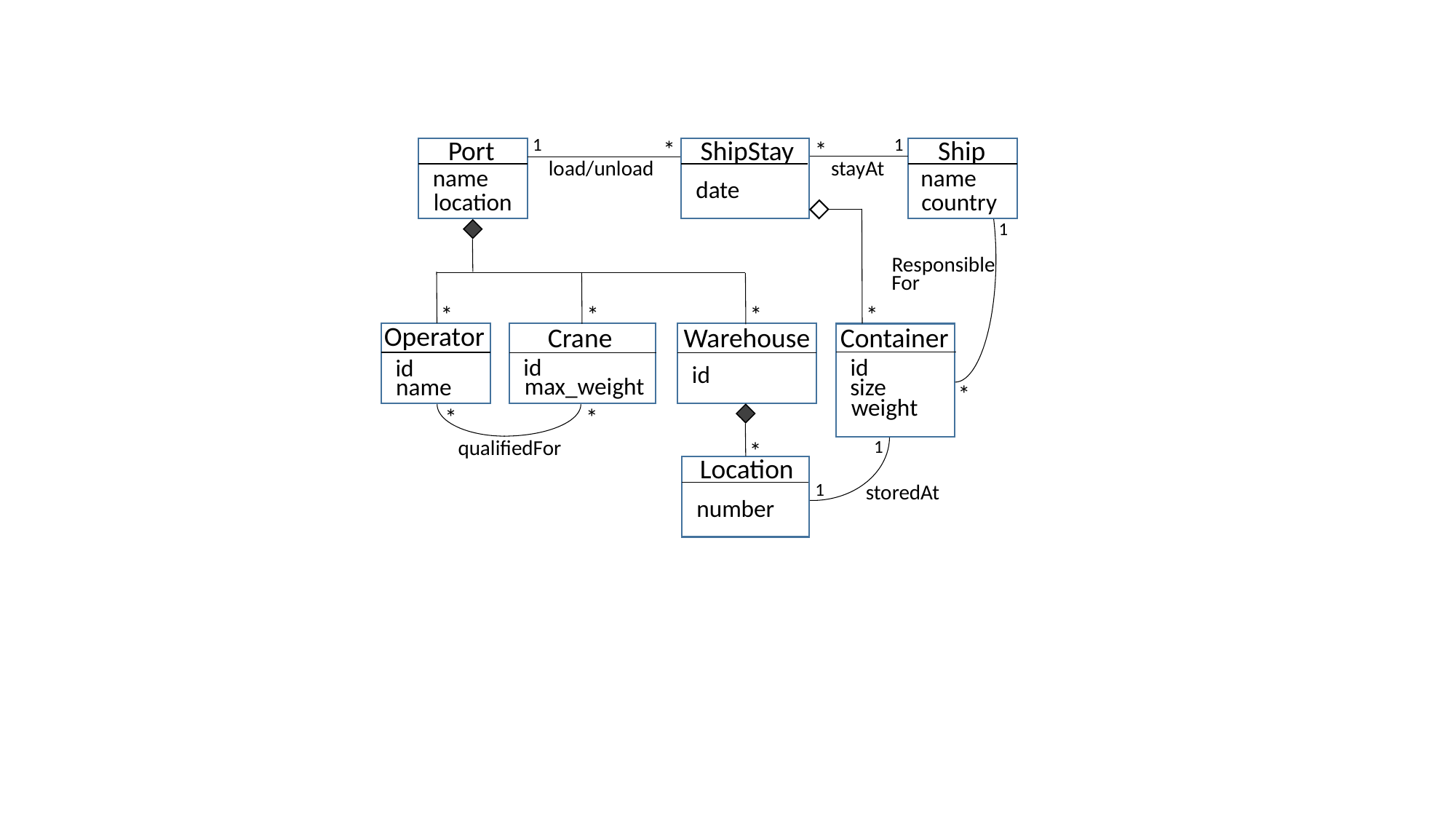

Port
ShipStay
Ship
1
1
*
*

stayAt
load/unload
name
name
date
location
country

1

Responsible
For
*
*
*
*
Operator
Crane
Container
Warehouse

id
id
id
id
max_weight
size
name

*
weight
*
*

qualifiedFor
1
*
Location

1
storedAt
number